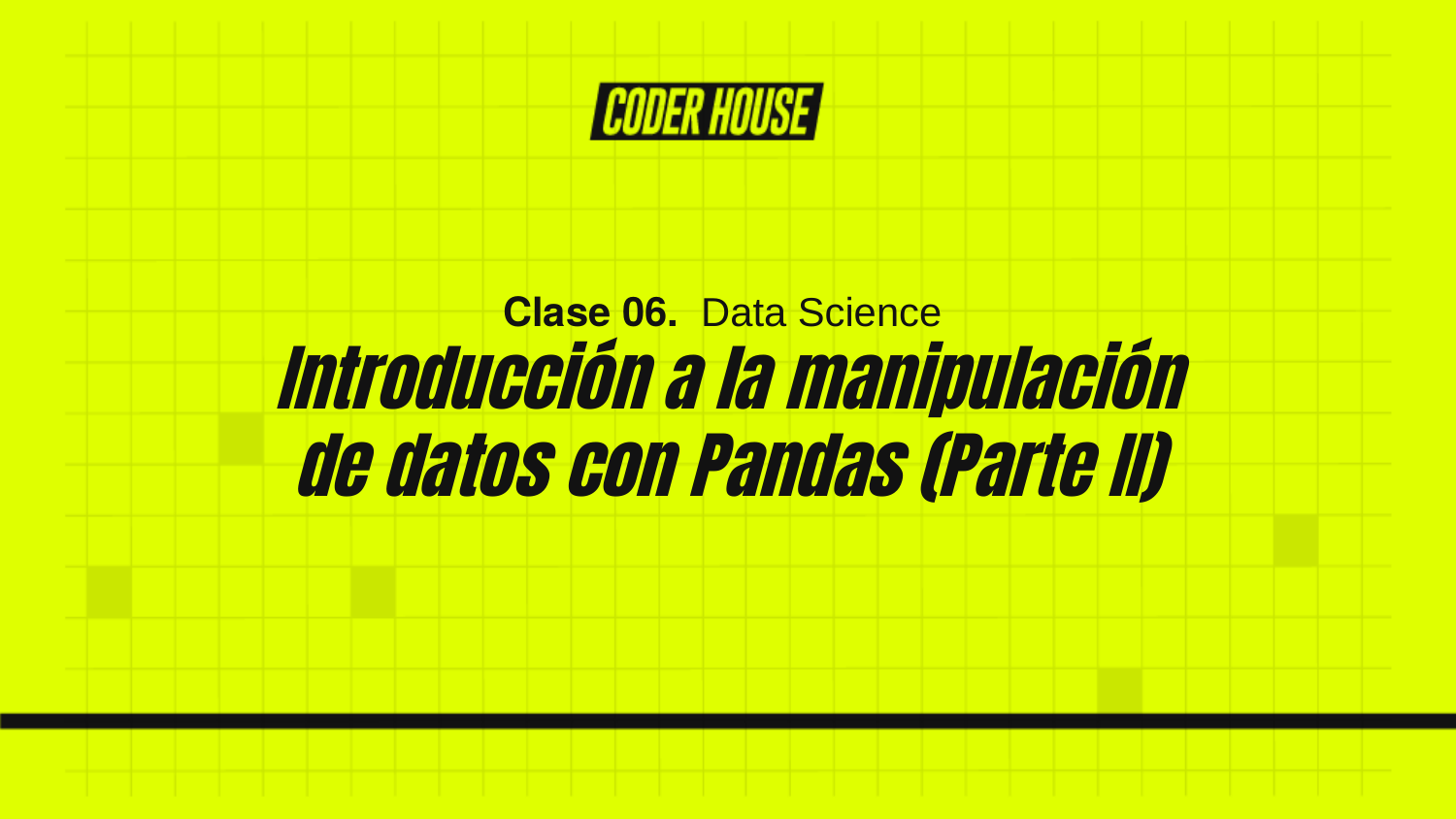

Clase 06.  Data Science
Introducción a la manipulación de datos con Pandas (Parte II)